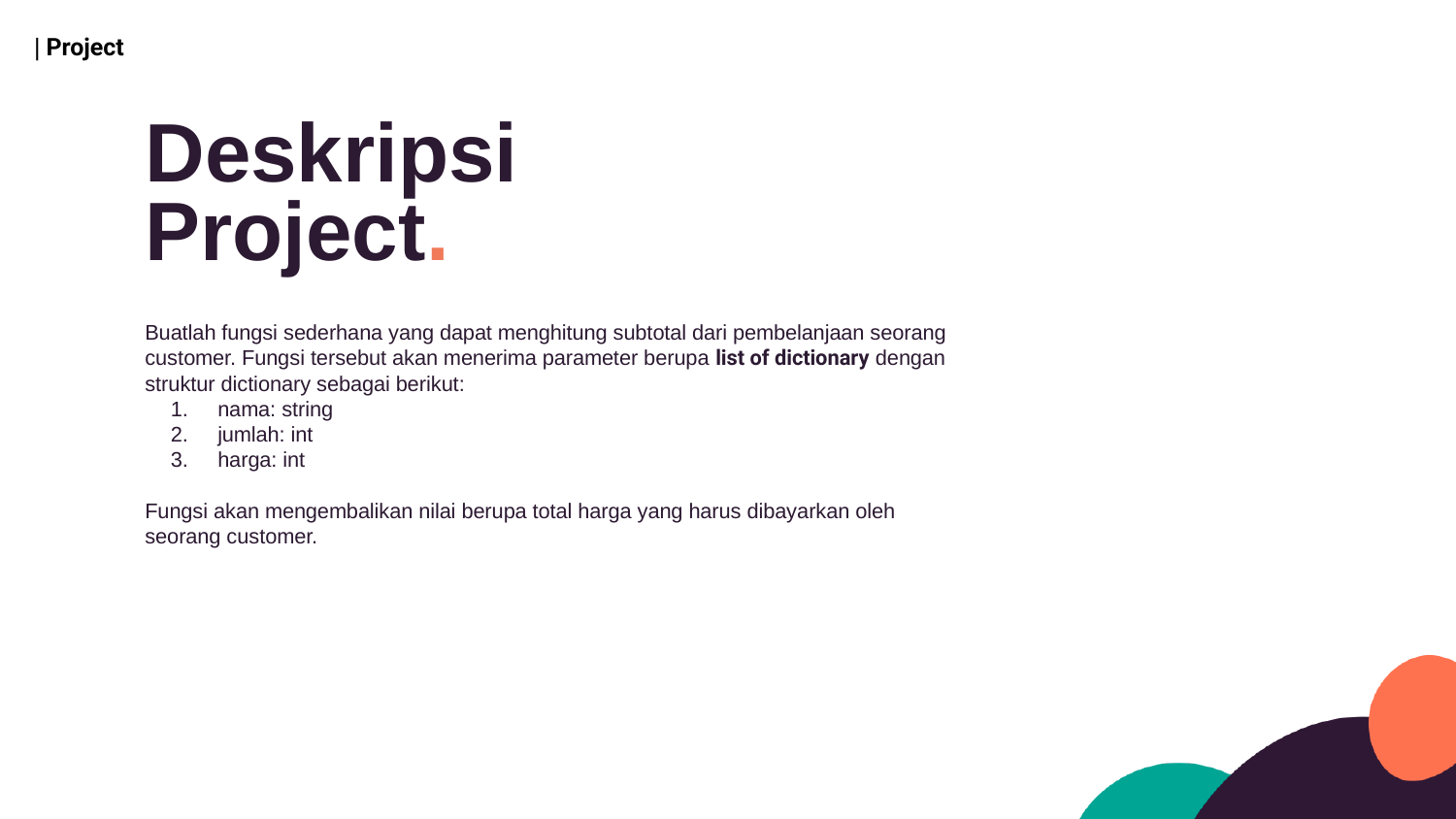

| Project
Deskripsi Project.
Buatlah fungsi sederhana yang dapat menghitung subtotal dari pembelanjaan seorang customer. Fungsi tersebut akan menerima parameter berupa list of dictionary dengan struktur dictionary sebagai berikut:
nama: string
jumlah: int
harga: int

Fungsi akan mengembalikan nilai berupa total harga yang harus dibayarkan oleh seorang customer.